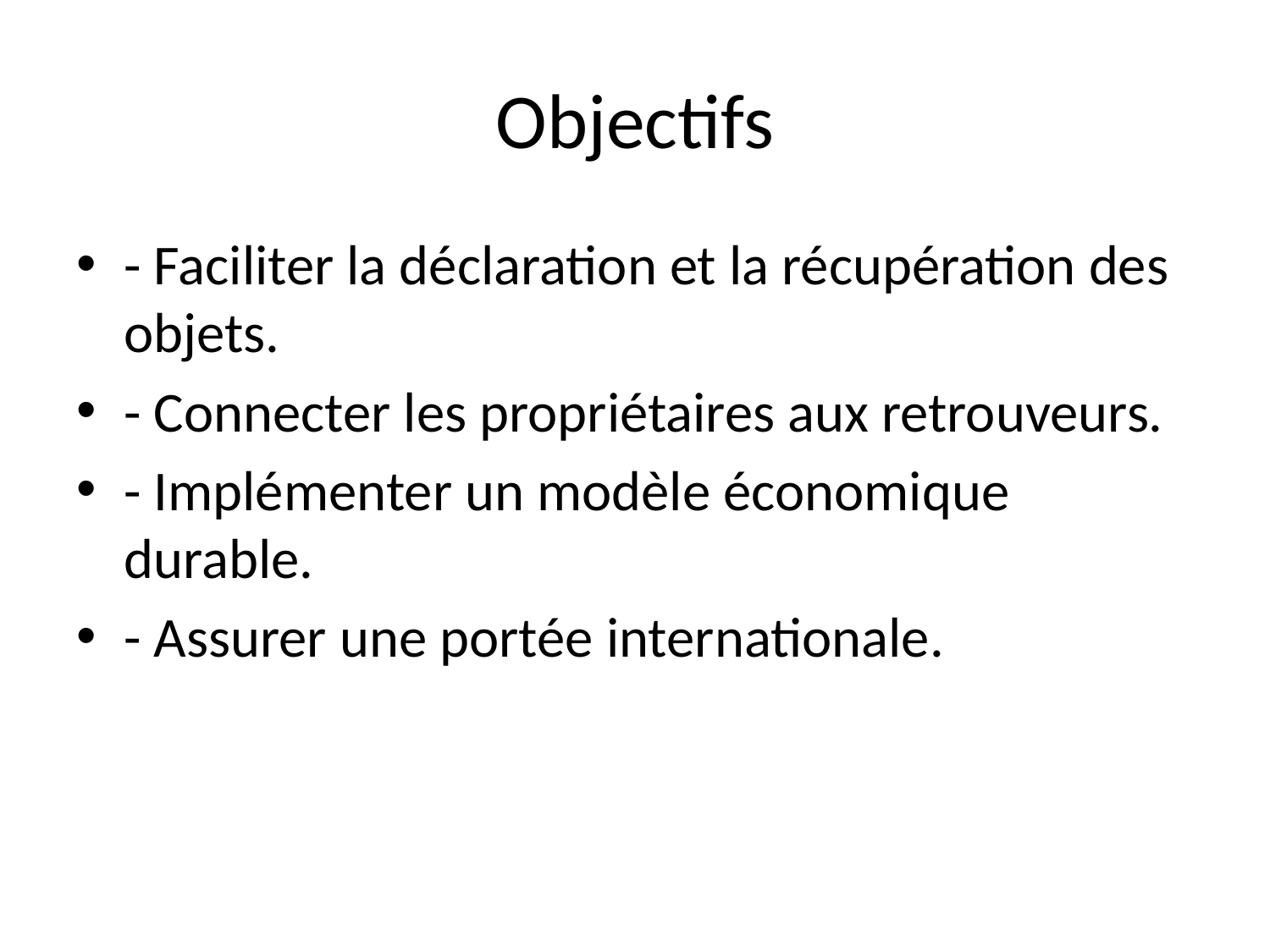

# Objectifs
- Faciliter la déclaration et la récupération des objets.
- Connecter les propriétaires aux retrouveurs.
- Implémenter un modèle économique durable.
- Assurer une portée internationale.